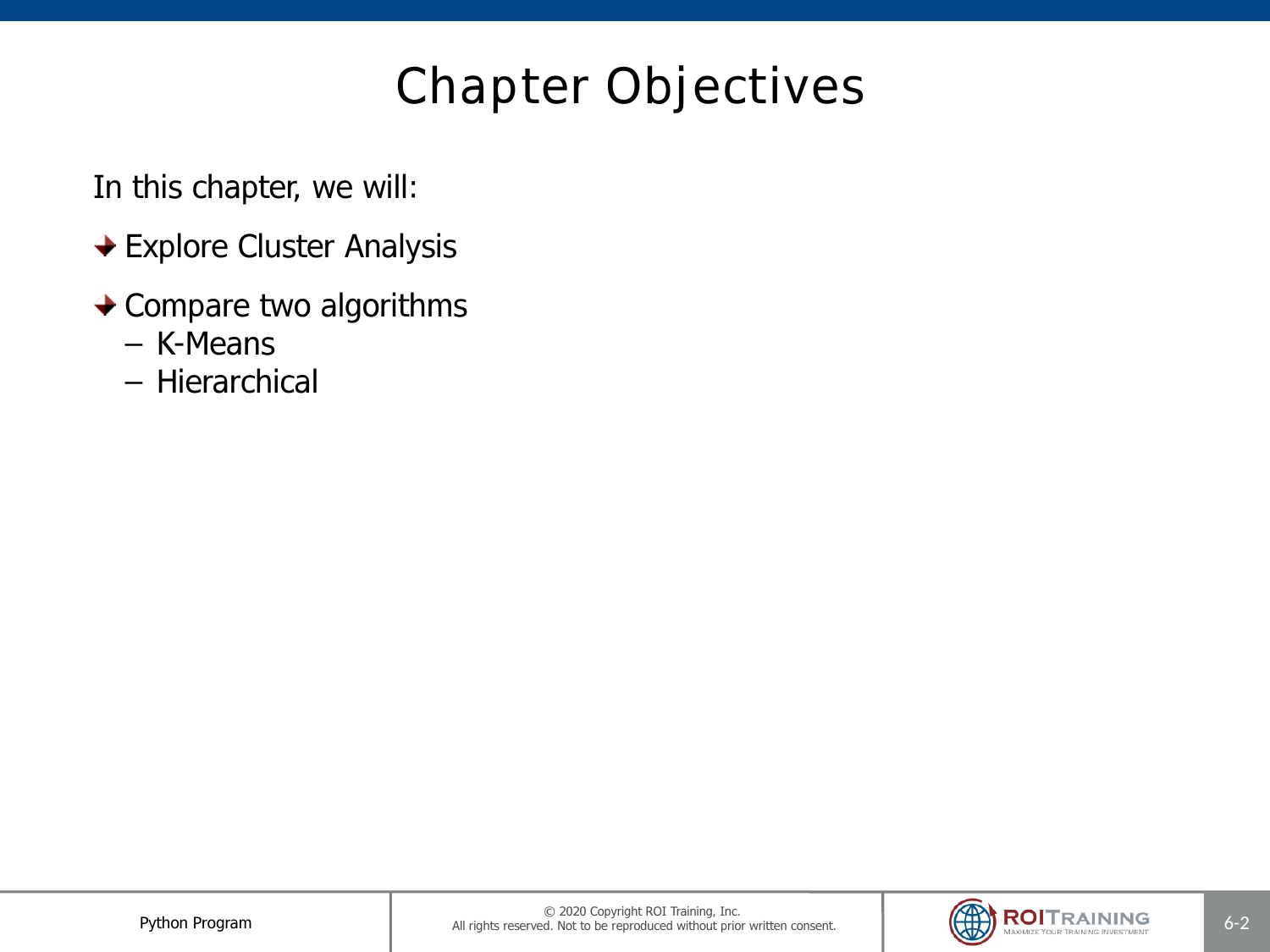

# Chapter Objectives
In this chapter, we will:
Explore Cluster Analysis
Compare two algorithms
K-Means
Hierarchical